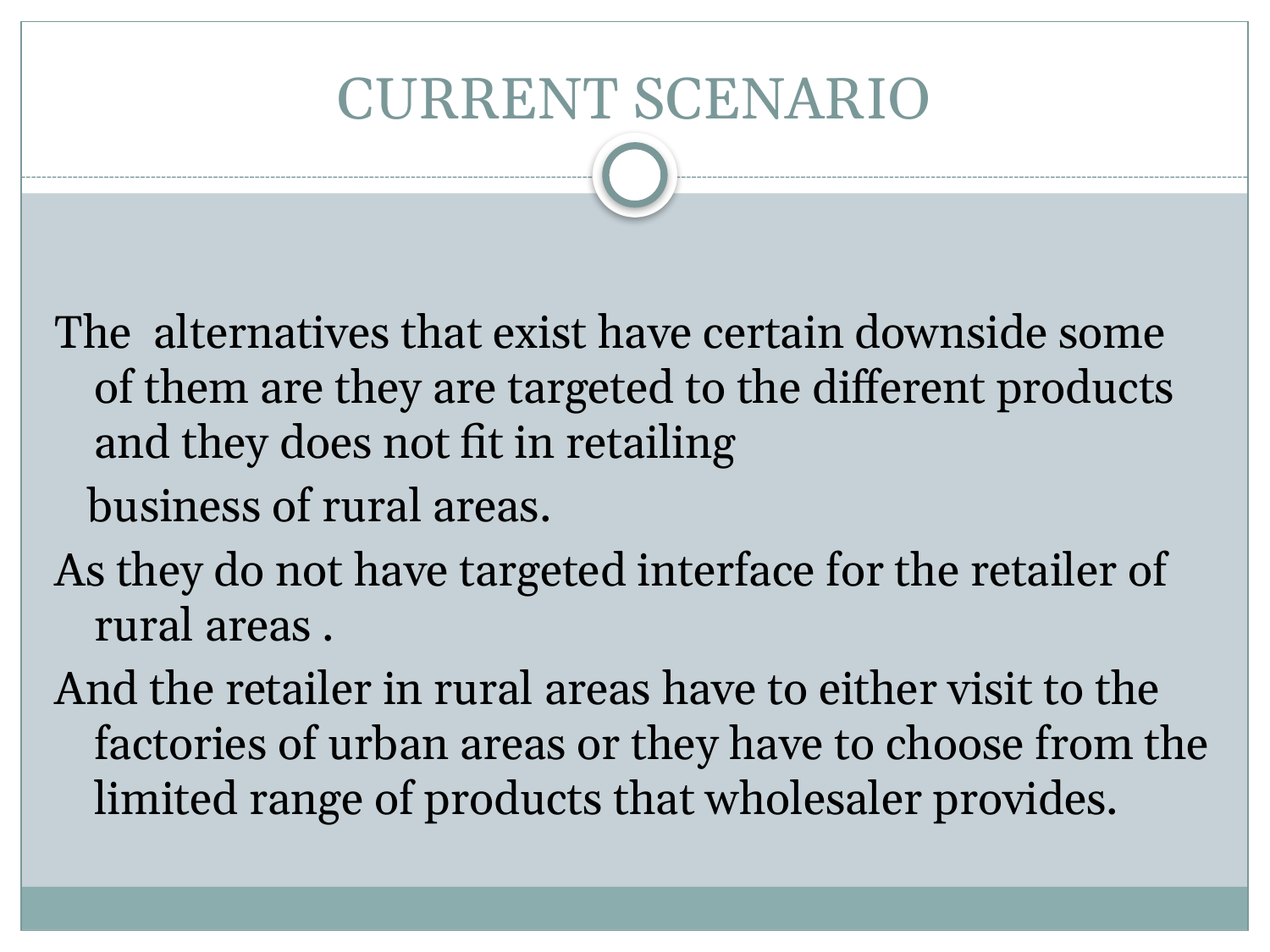

# CURRENT SCENARIO

The  alternatives that exist have certain downside some of them are they are targeted to the different products and they does not fit in retailing
   business of rural areas.
As they do not have targeted interface for the retailer of rural areas .
And the retailer in rural areas have to either visit to the factories of urban areas or they have to choose from the limited range of products that wholesaler provides.